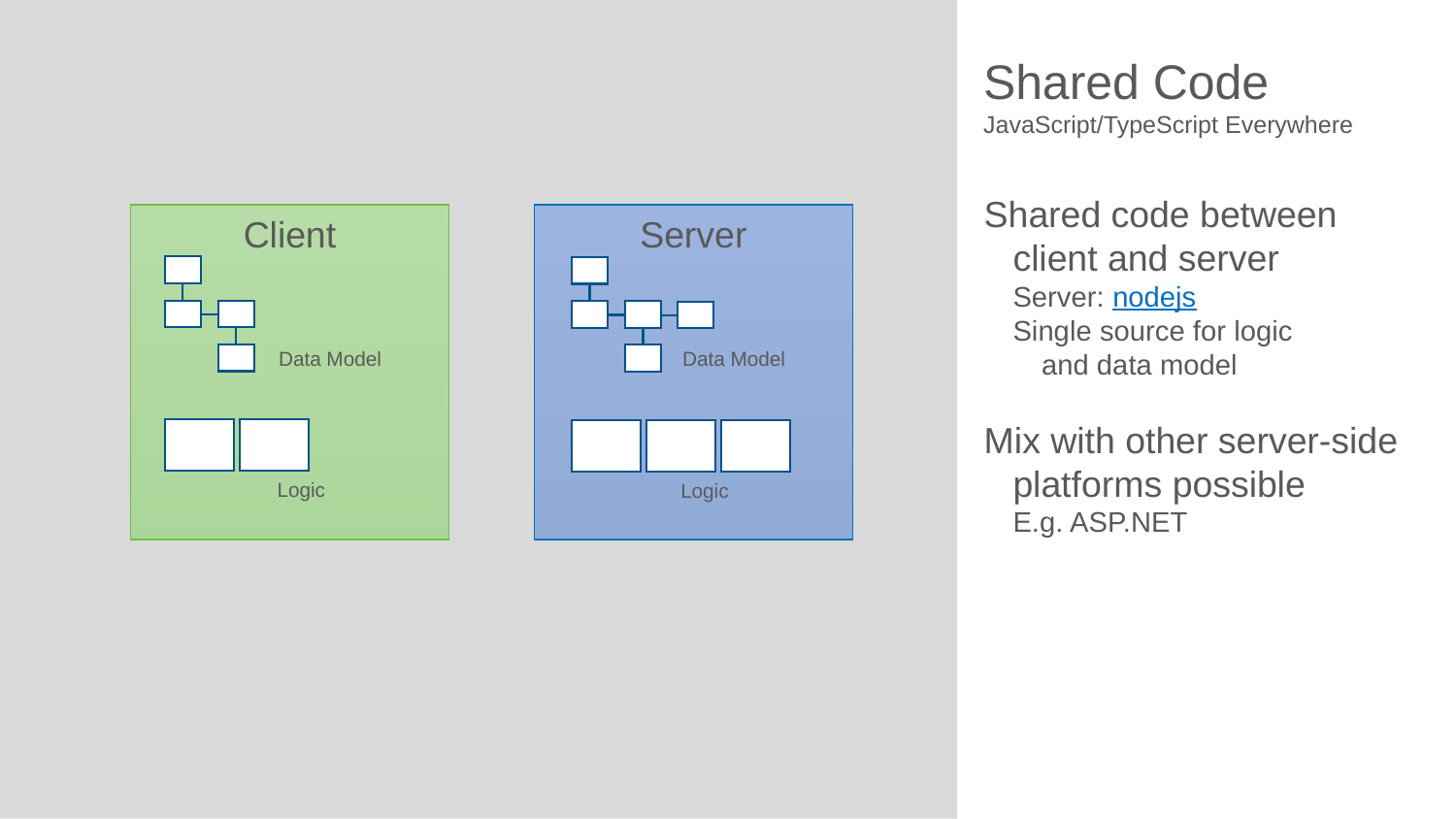

# Shared Code
JavaScript/TypeScript Everywhere
Shared code between client and server
Server: nodejs
Single source for logic
and data model
Mix with other server-side platforms possible
E.g. ASP.NET
Client
Server

Data Model
Data Model

Logic
Logic